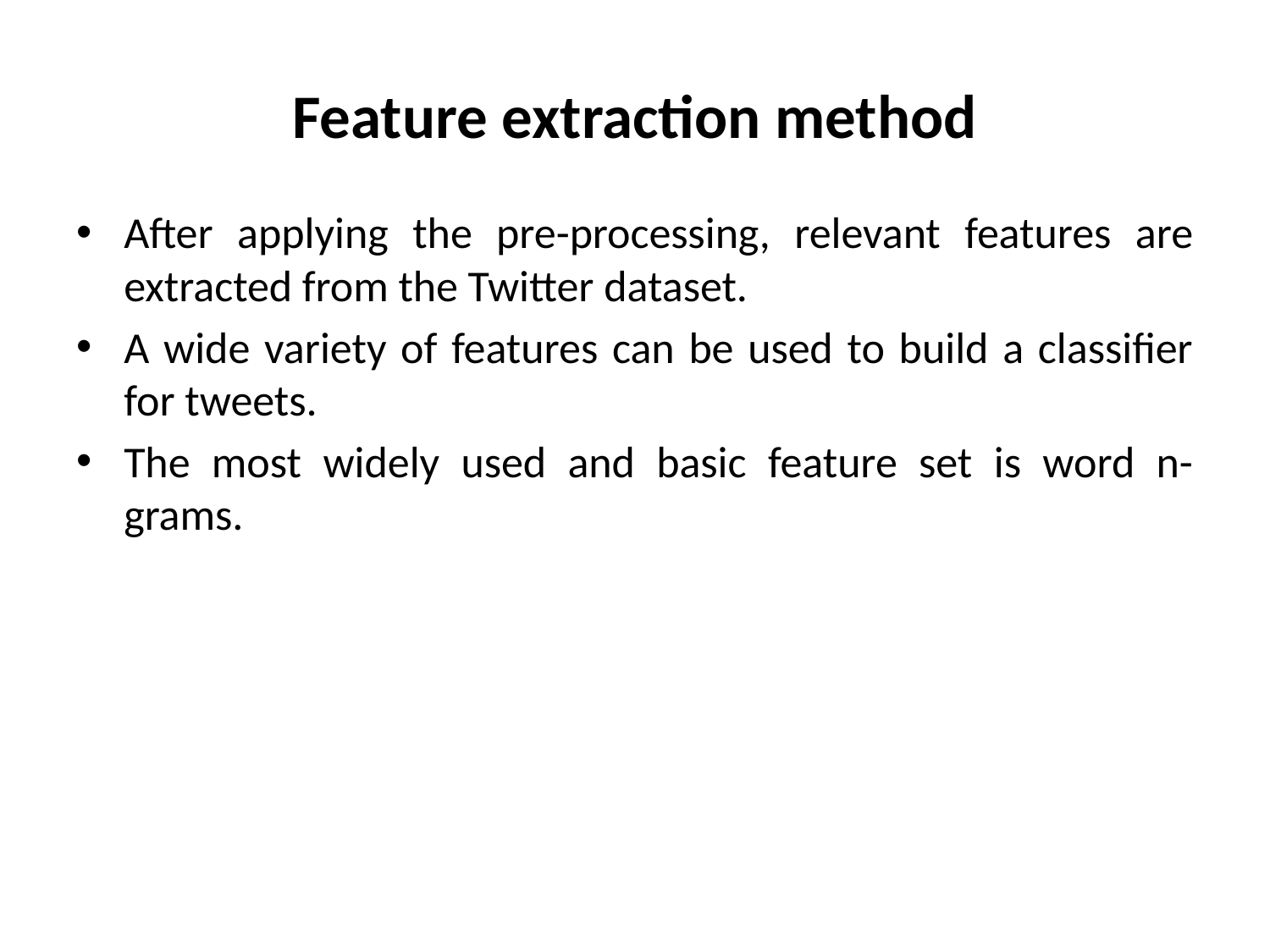

# Feature extraction method
After applying the pre-processing, relevant features are extracted from the Twitter dataset.
A wide variety of features can be used to build a classifier for tweets.
The most widely used and basic feature set is word n-grams.